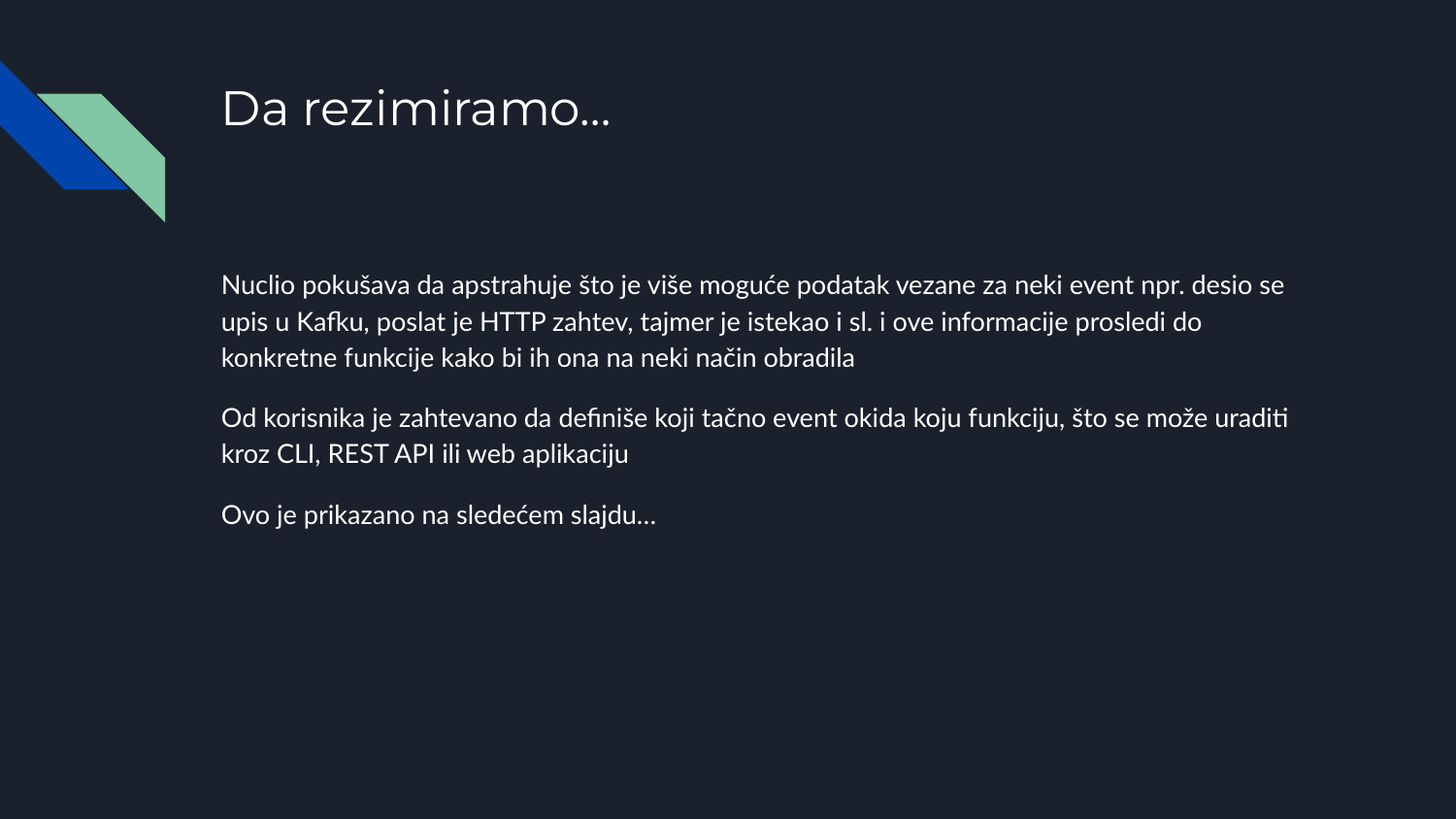

# Da rezimiramo…
Nuclio pokušava da apstrahuje što je više moguće podatak vezane za neki event npr. desio se upis u Kafku, poslat je HTTP zahtev, tajmer je istekao i sl. i ove informacije prosledi do konkretne funkcije kako bi ih ona na neki način obradila
Od korisnika je zahtevano da definiše koji tačno event okida koju funkciju, što se može uraditi kroz CLI, REST API ili web aplikaciju
Ovo je prikazano na sledećem slajdu…